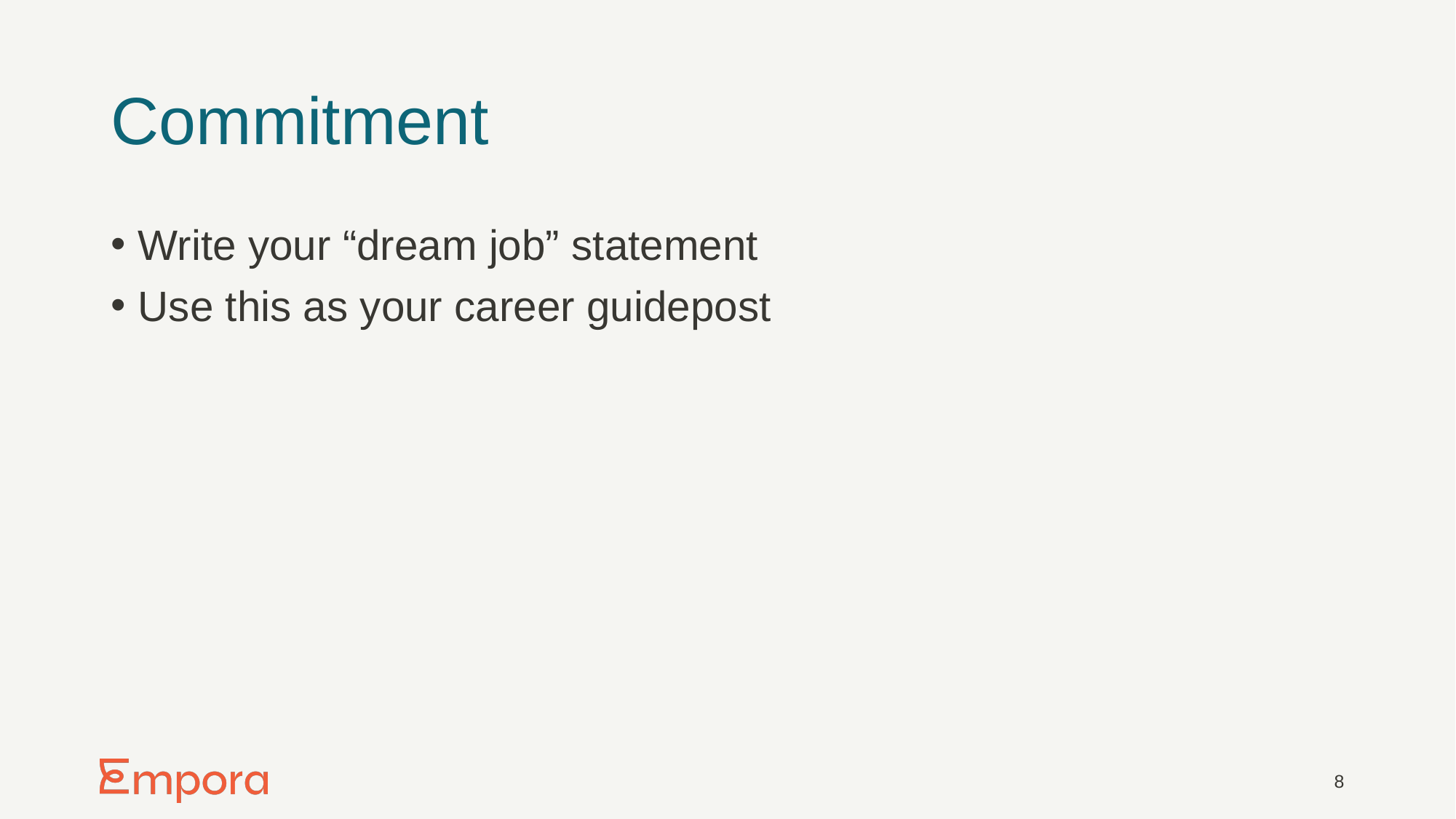

# Commitment
Write your “dream job” statement
Use this as your career guidepost
8